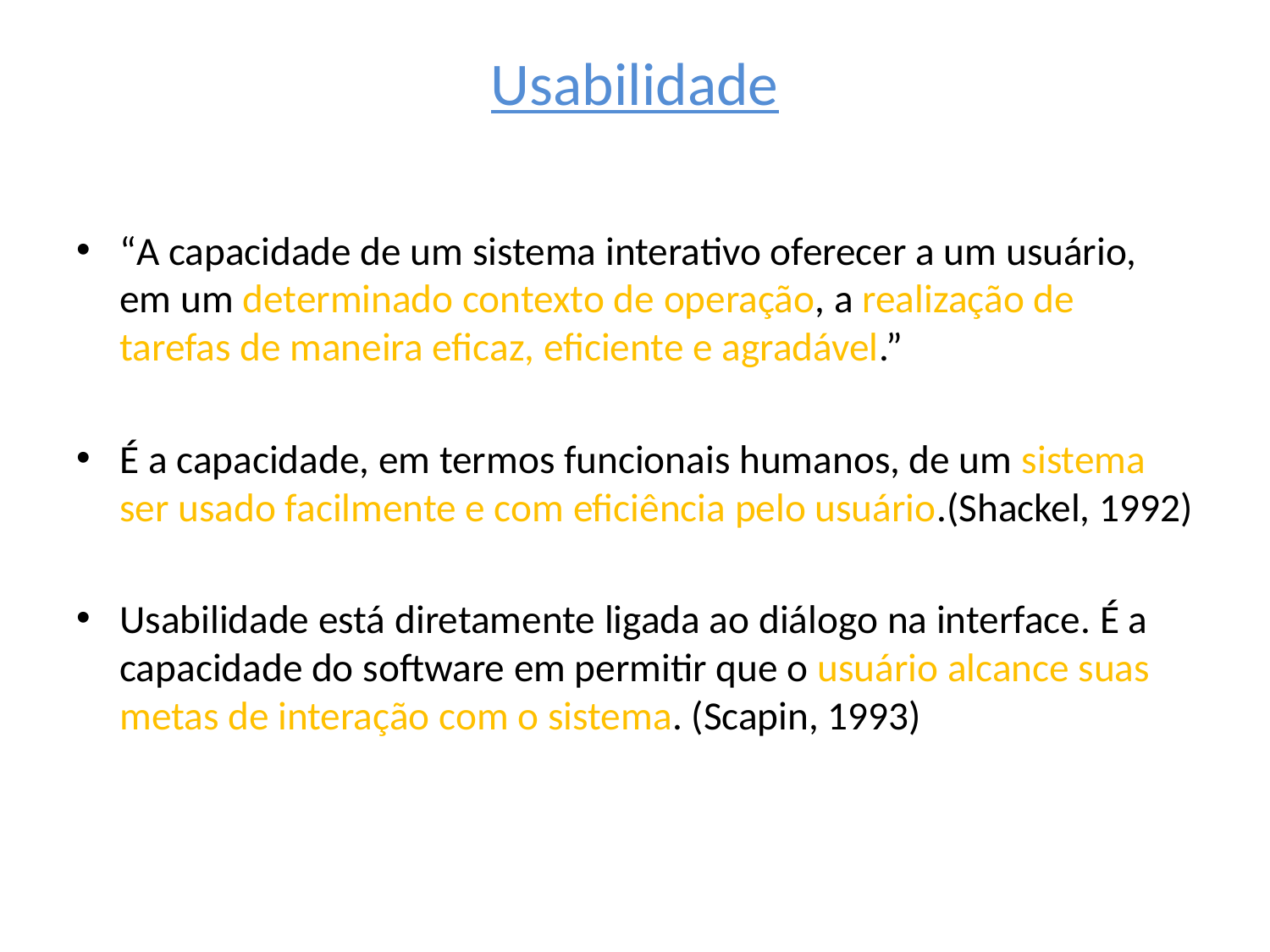

# Usabilidade

“A capacidade de um sistema interativo oferecer a um usuário, em um determinado contexto de operação, a realização de tarefas de maneira eficaz, eficiente e agradável.”

É a capacidade, em termos funcionais humanos, de um sistema ser usado facilmente e com eficiência pelo usuário.(Shackel, 1992)

Usabilidade está diretamente ligada ao diálogo na interface. É a capacidade do software em permitir que o usuário alcance suas metas de interação com o sistema. (Scapin, 1993)